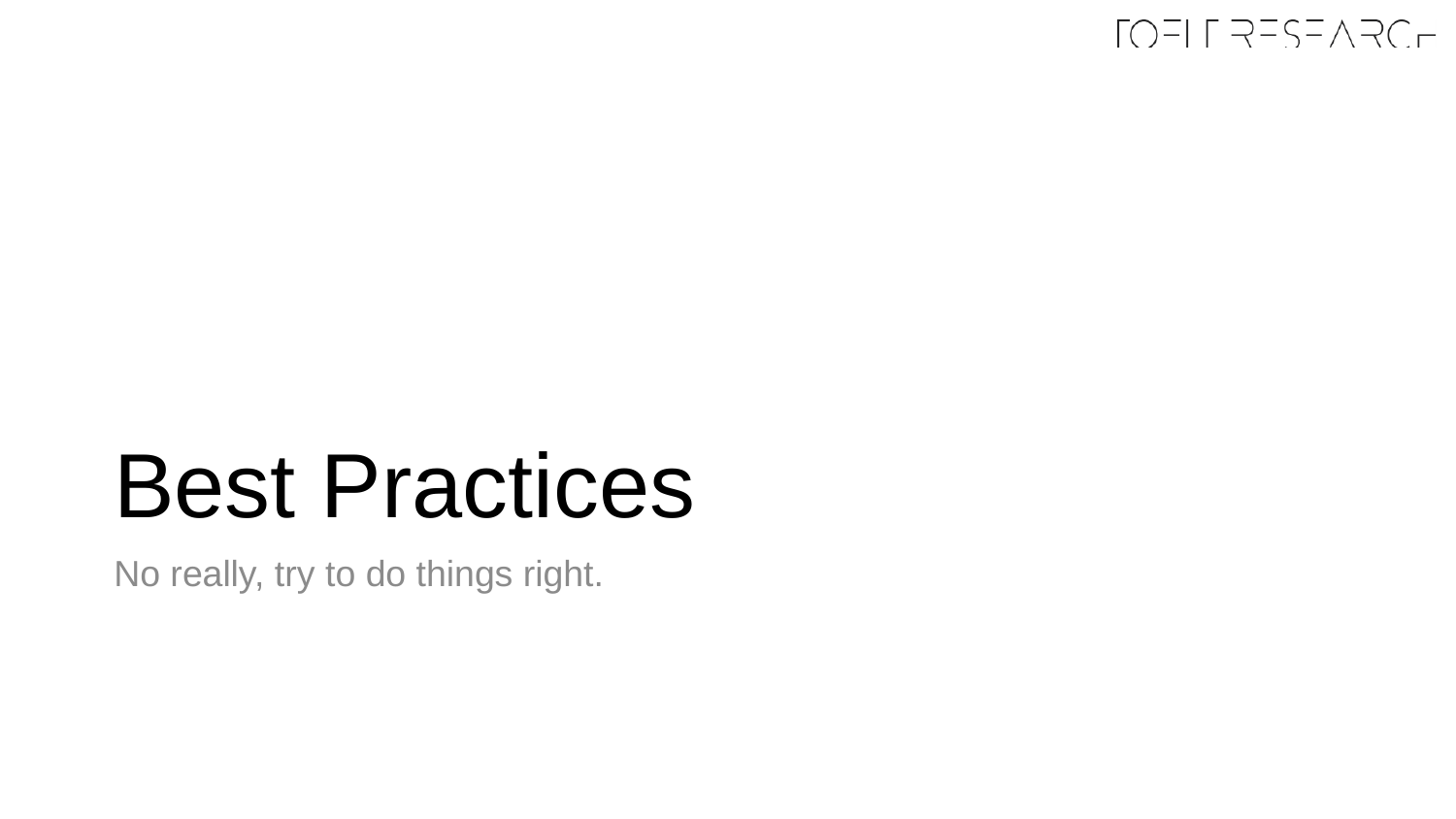

# Best Practices
No really, try to do things right.